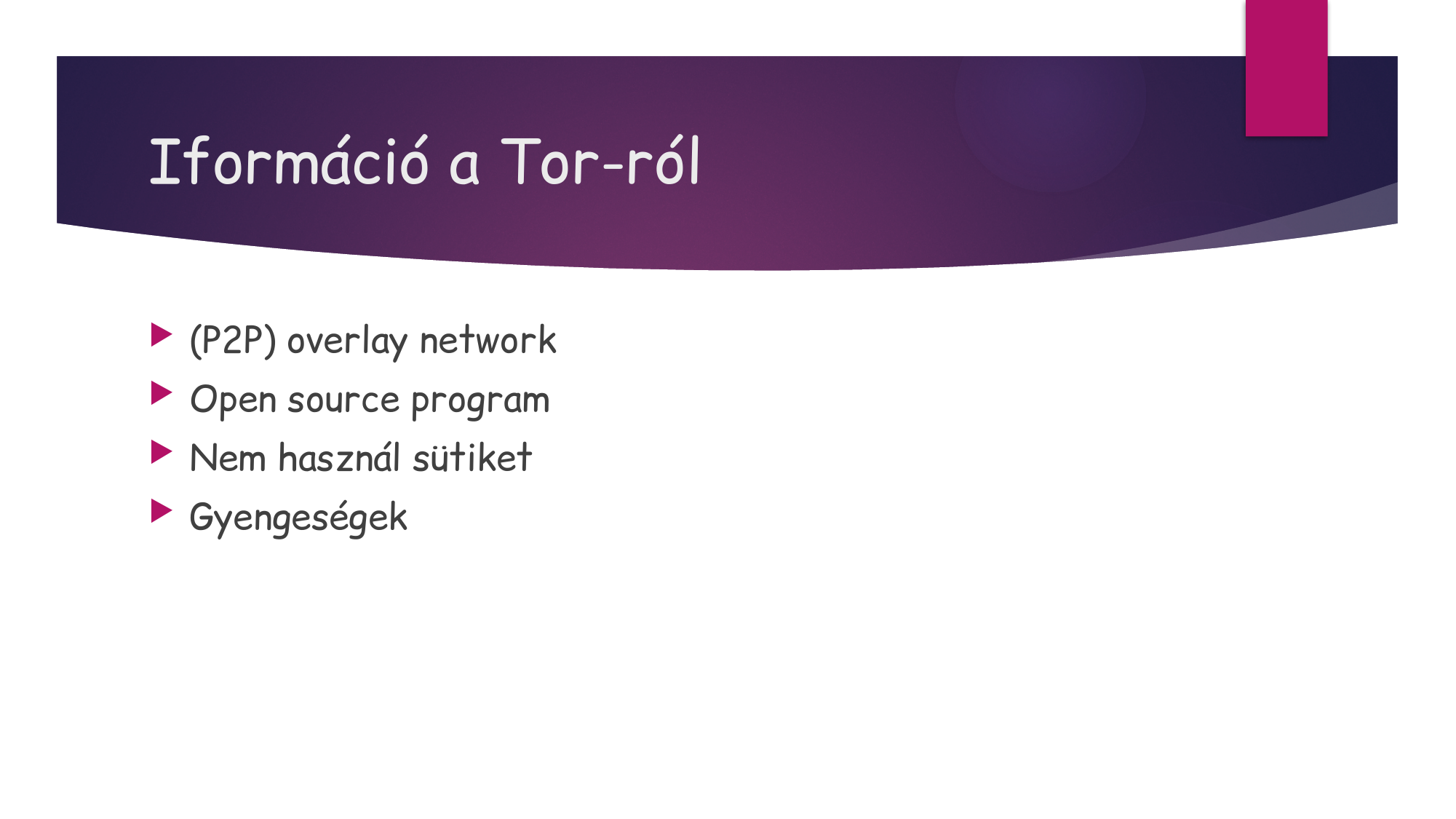

# Iformáció a Tor-ról
(P2P) overlay network
Open source program
Nem használ sütiket
Gyengeségek